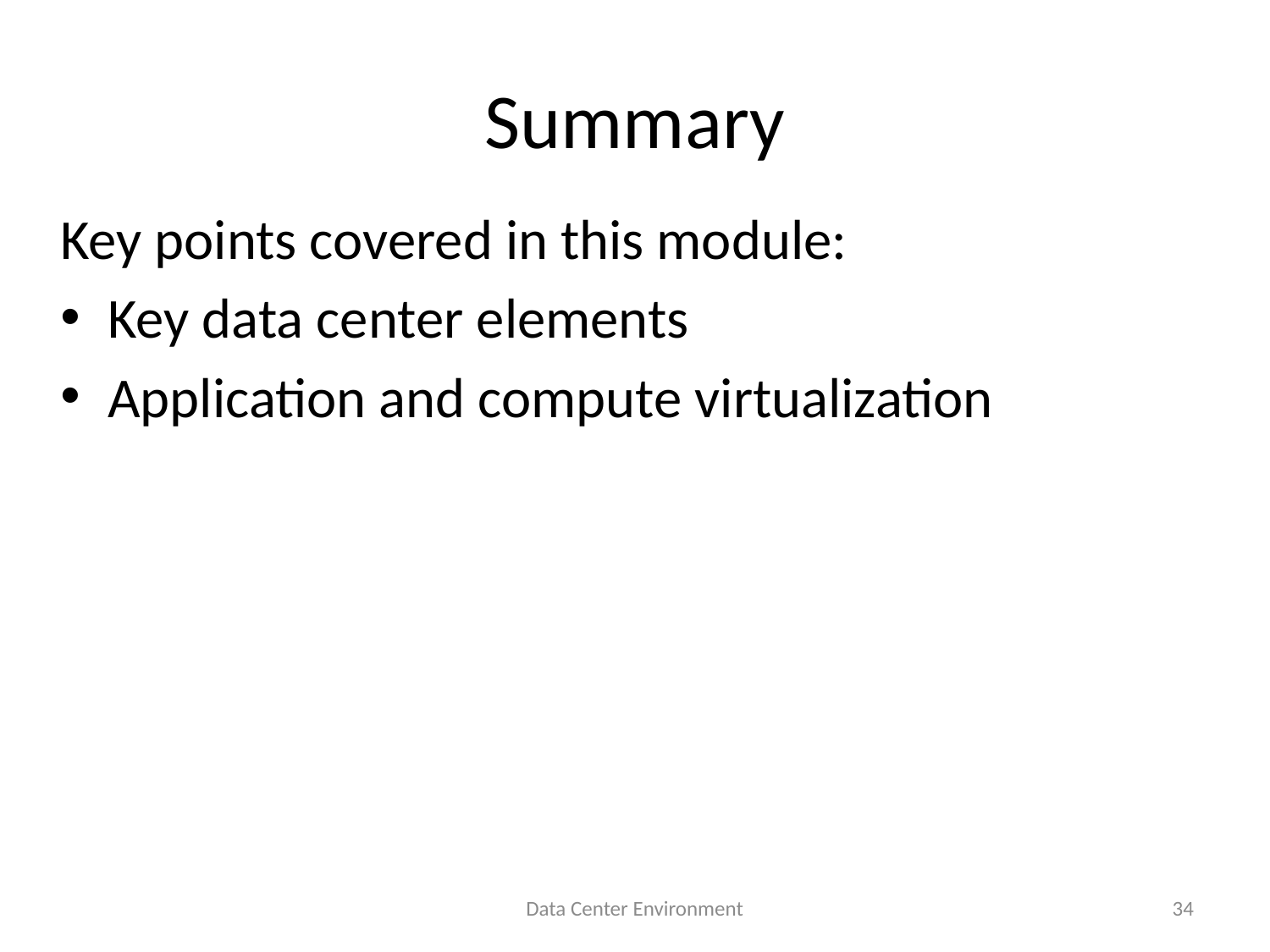

# Summary
Key points covered in this module:
Key data center elements
Application and compute virtualization
Data Center Environment
34